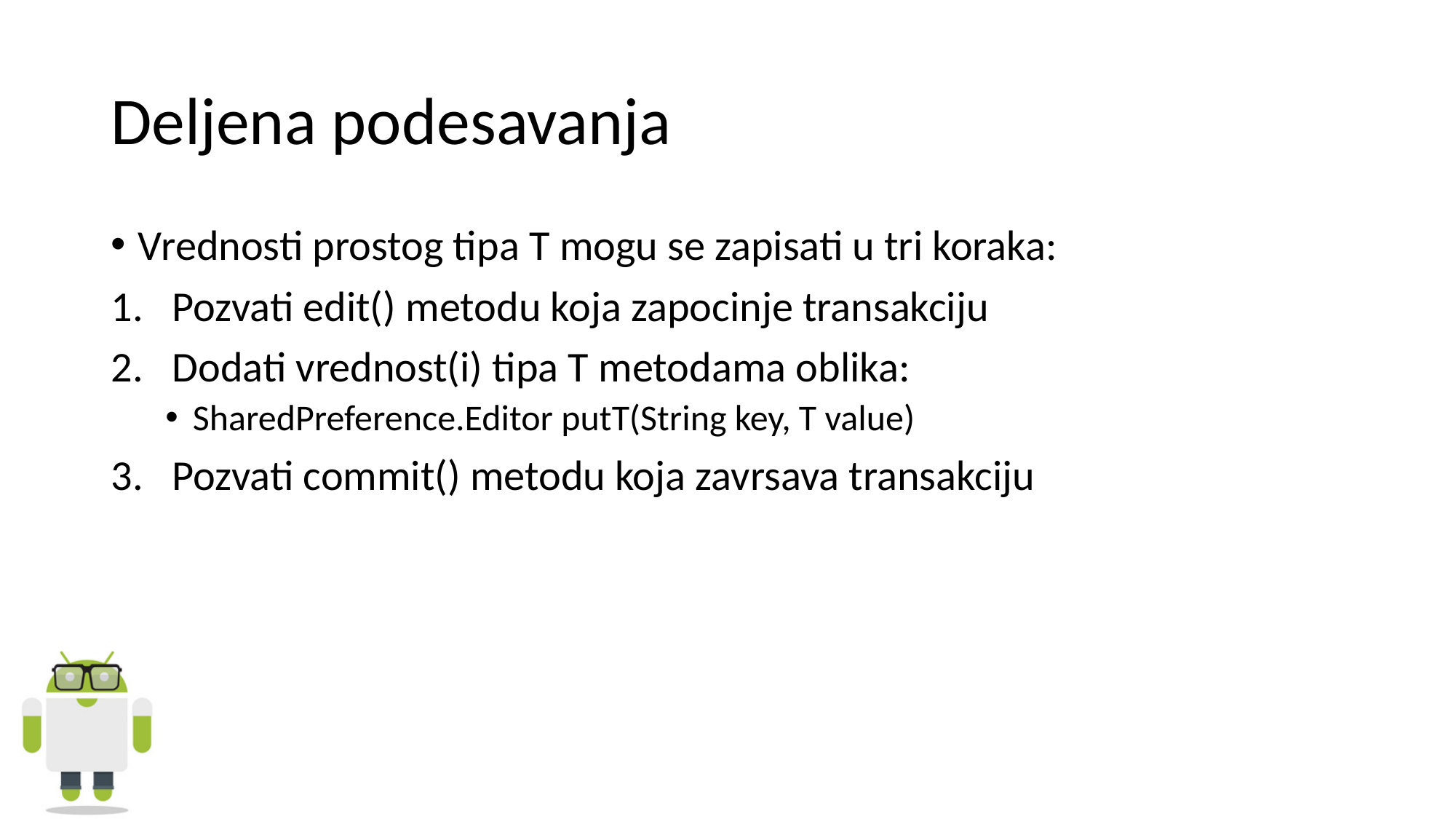

# Deljena podesavanja
Vrednosti prostog tipa T mogu se zapisati u tri koraka:
Pozvati edit() metodu koja zapocinje transakciju
Dodati vrednost(i) tipa T metodama oblika:
SharedPreference.Editor putT(String key, T value)
Pozvati commit() metodu koja zavrsava transakciju